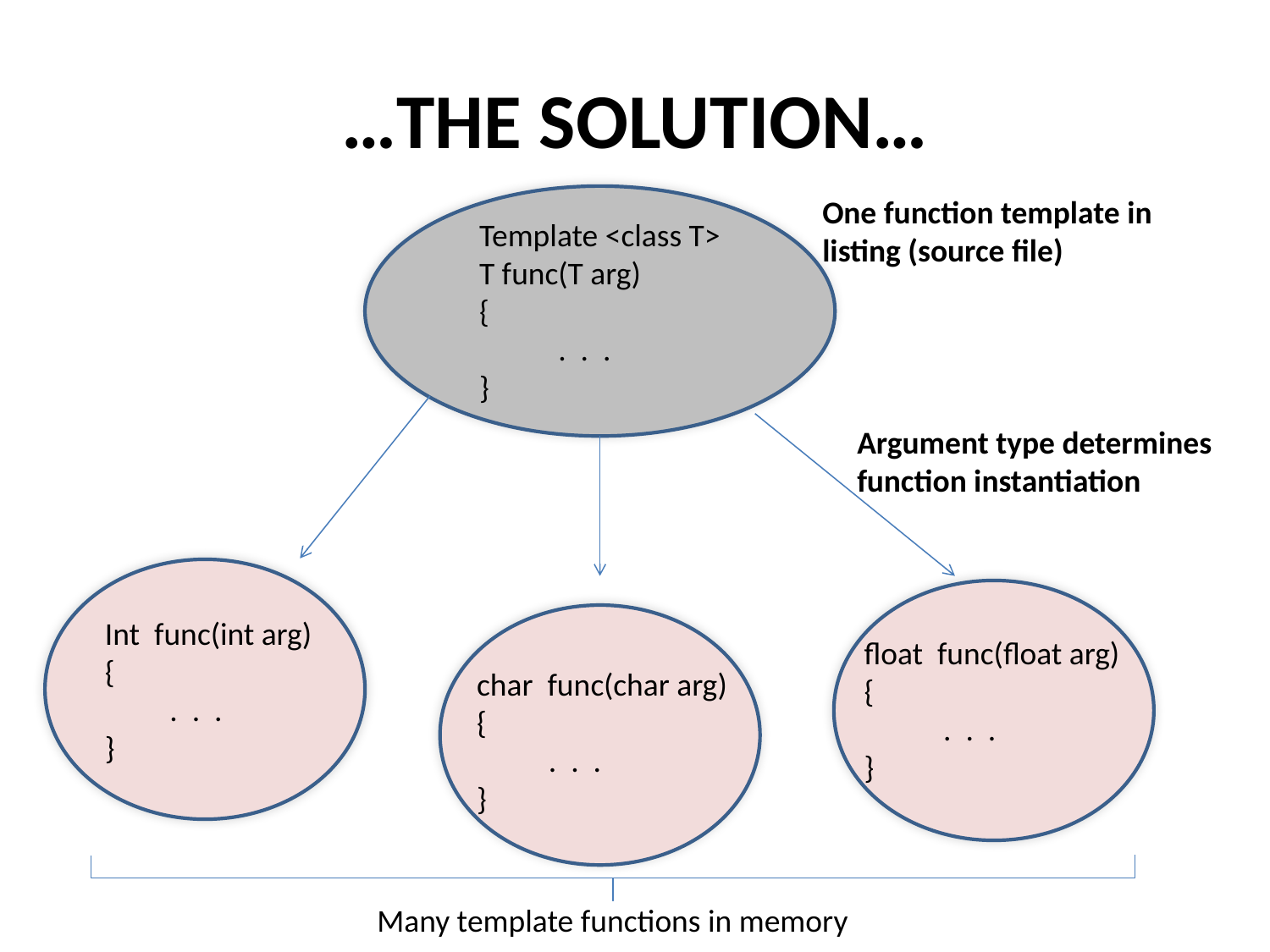

# …THE SOLUTION…

One function template in
listing (source file)
Template <class T>
T func(T arg)
{
           .  .  .
}

Argument type determines
function instantiation

Int  func(int arg)
{
         .  .  .
}
float  func(float arg)
{
           .  .  .
}
char  func(char arg)
{
          .  .  .
}
Many template functions in memory